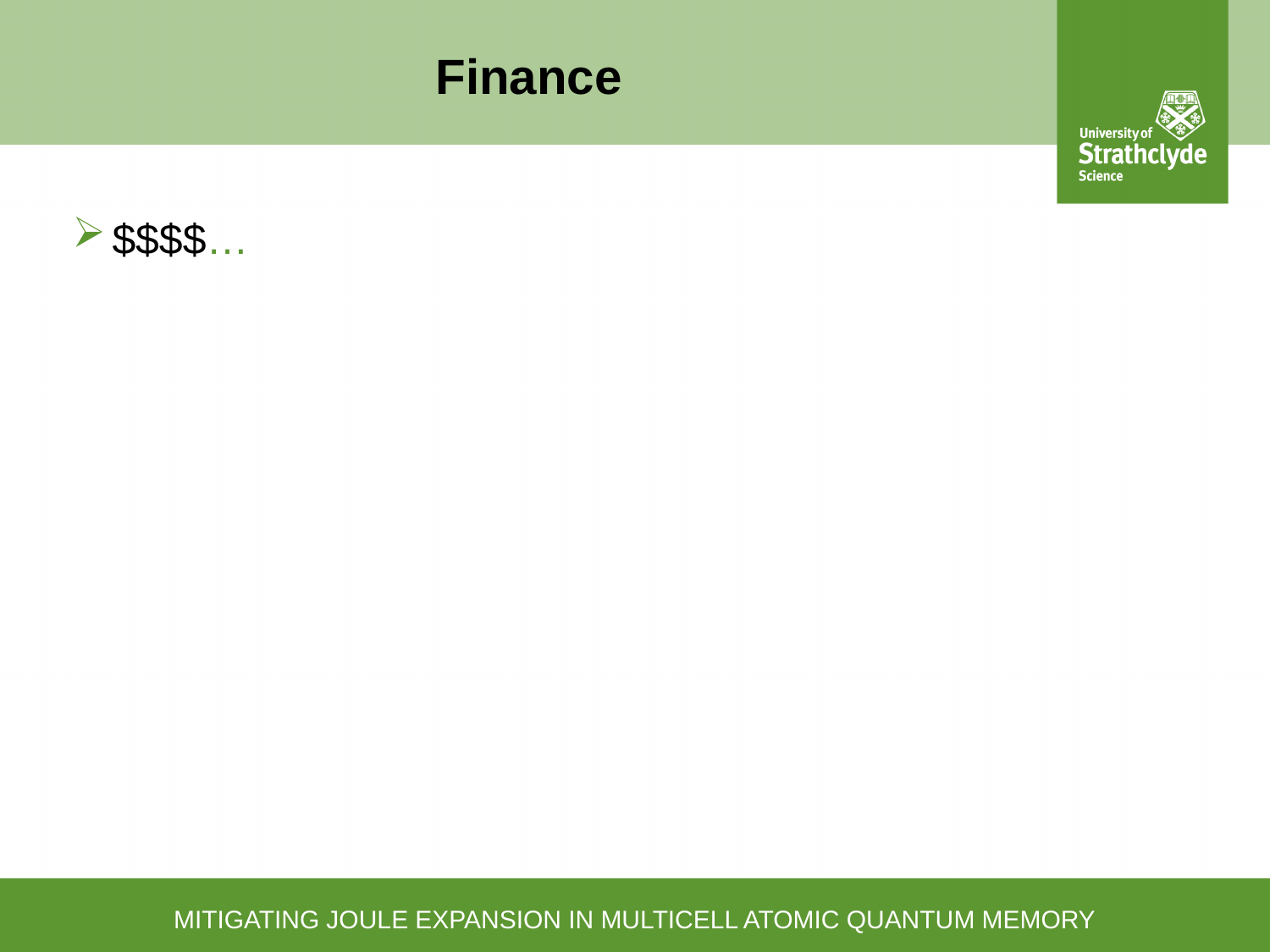

# Finance
$$$$…

MITIGATING JOULE EXPANSION IN MULTICELL ATOMIC QUANTUM MEMORY